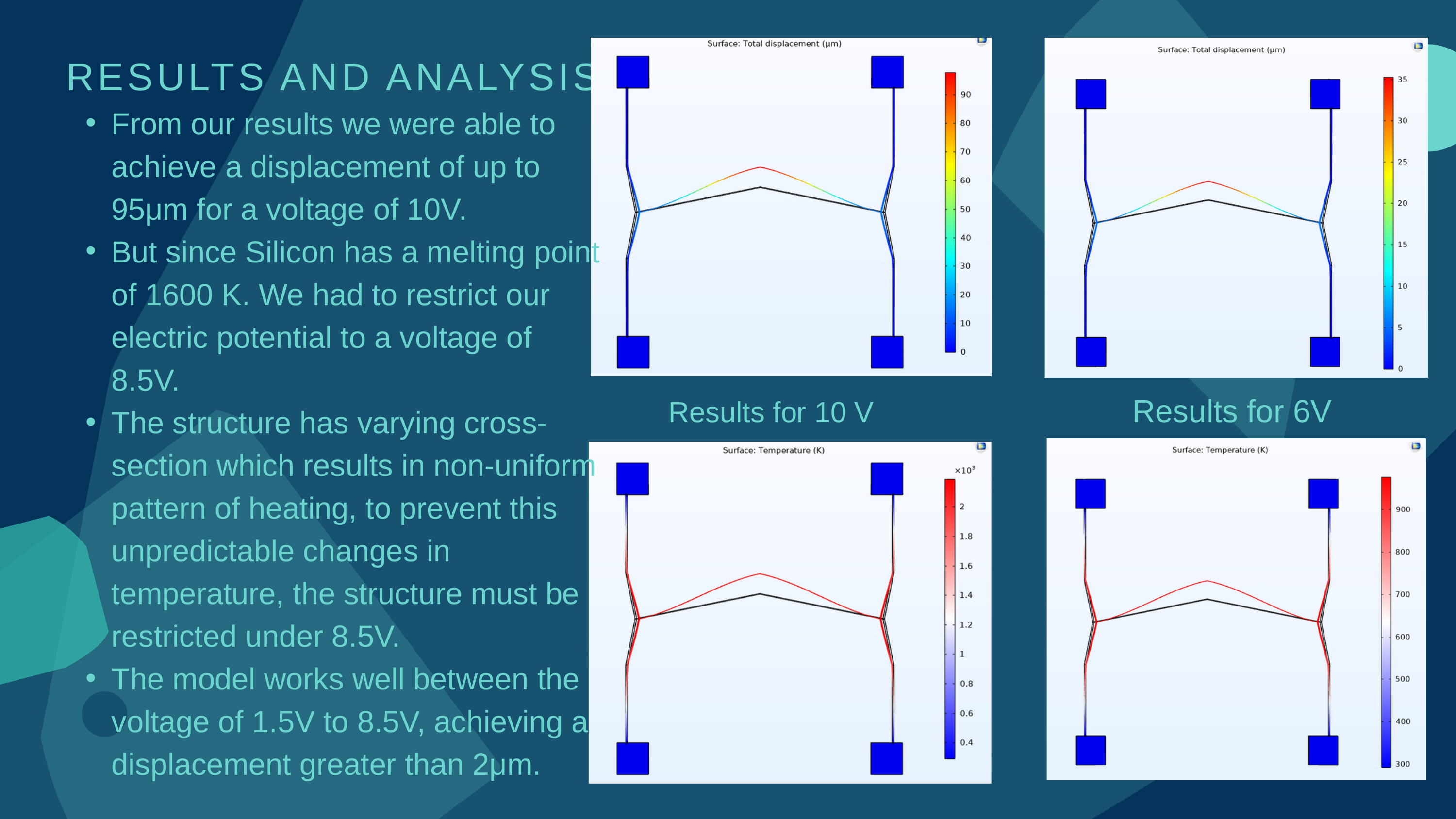

RESULTS AND ANALYSIS
From our results we were able to achieve a displacement of up to 95μm for a voltage of 10V.
But since Silicon has a melting point of 1600 K. We had to restrict our electric potential to a voltage of 8.5V.
The structure has varying cross-section which results in non-uniform pattern of heating, to prevent this unpredictable changes in temperature, the structure must be restricted under 8.5V.
The model works well between the voltage of 1.5V to 8.5V, achieving a displacement greater than 2μm.

Results for 6V
Results for 10 V